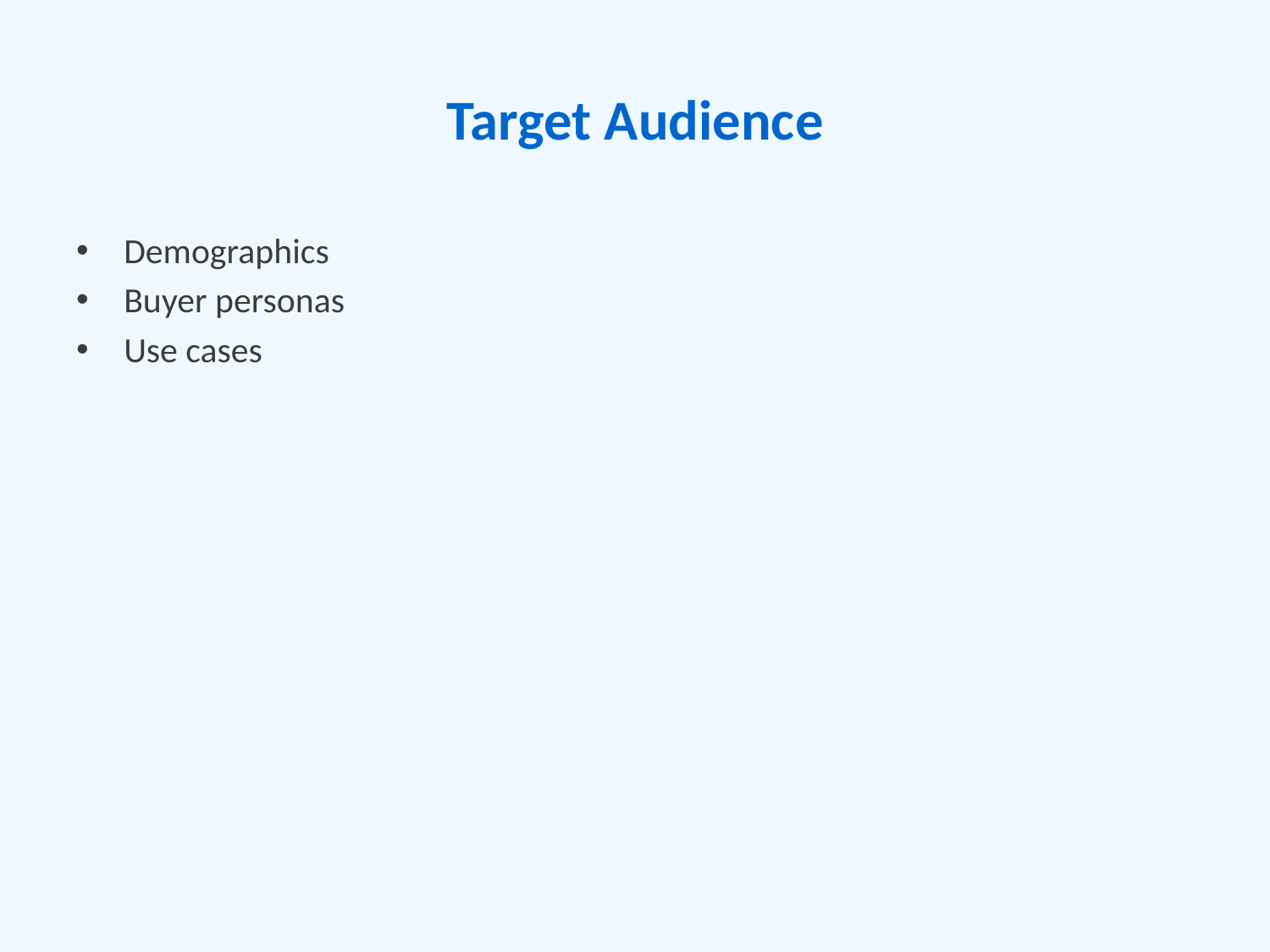

# Target Audience
Demographics
Buyer personas
Use cases